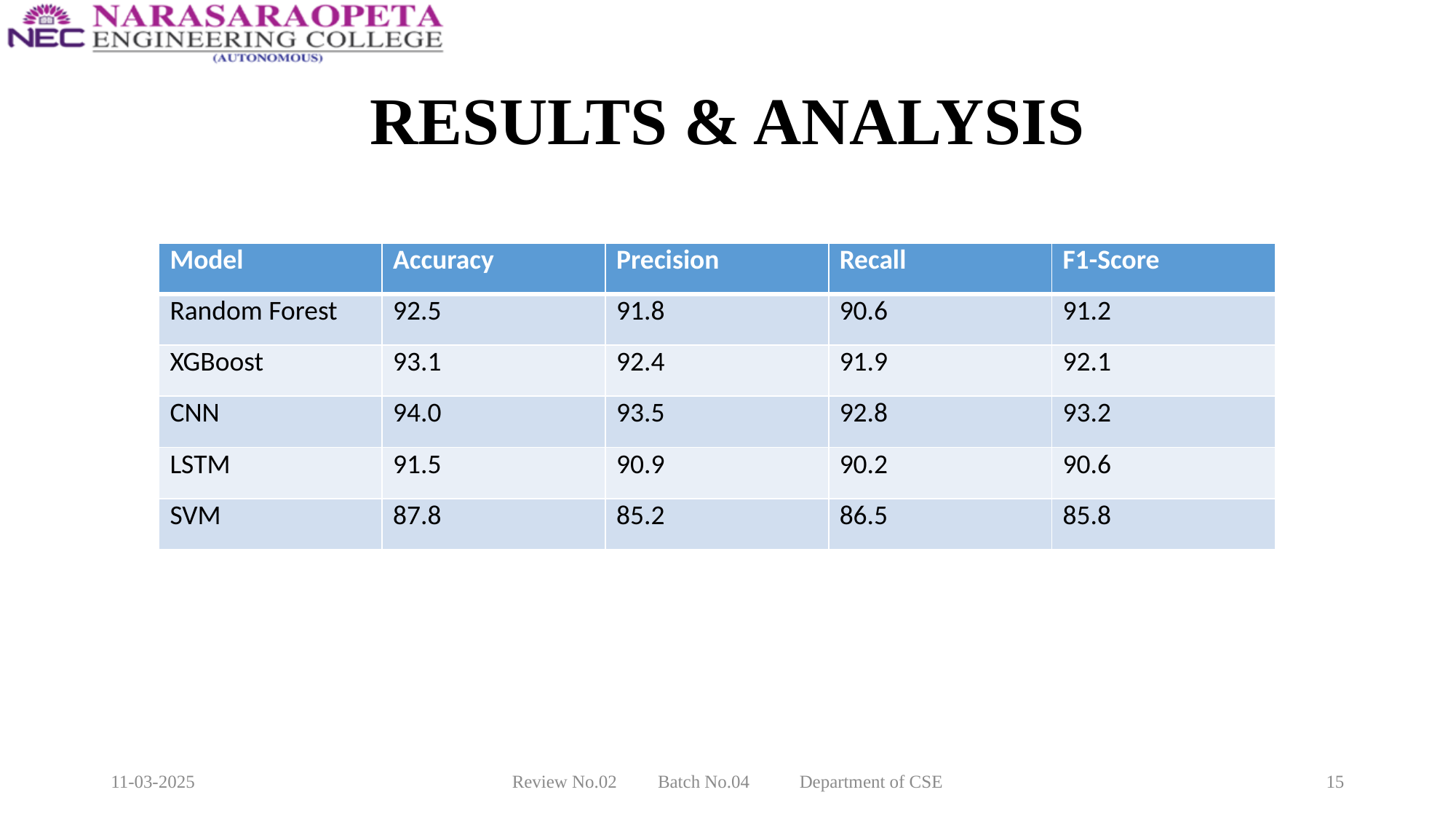

# RESULTS & ANALYSIS
| Model | Accuracy | Precision | Recall | F1-Score |
| --- | --- | --- | --- | --- |
| Random Forest | 92.5 | 91.8 | 90.6 | 91.2 |
| XGBoost | 93.1 | 92.4 | 91.9 | 92.1 |
| CNN | 94.0 | 93.5 | 92.8 | 93.2 |
| LSTM | 91.5 | 90.9 | 90.2 | 90.6 |
| SVM | 87.8 | 85.2 | 86.5 | 85.8 |
11-03-2025
Review No.02         Batch No.04           Department of CSE
15